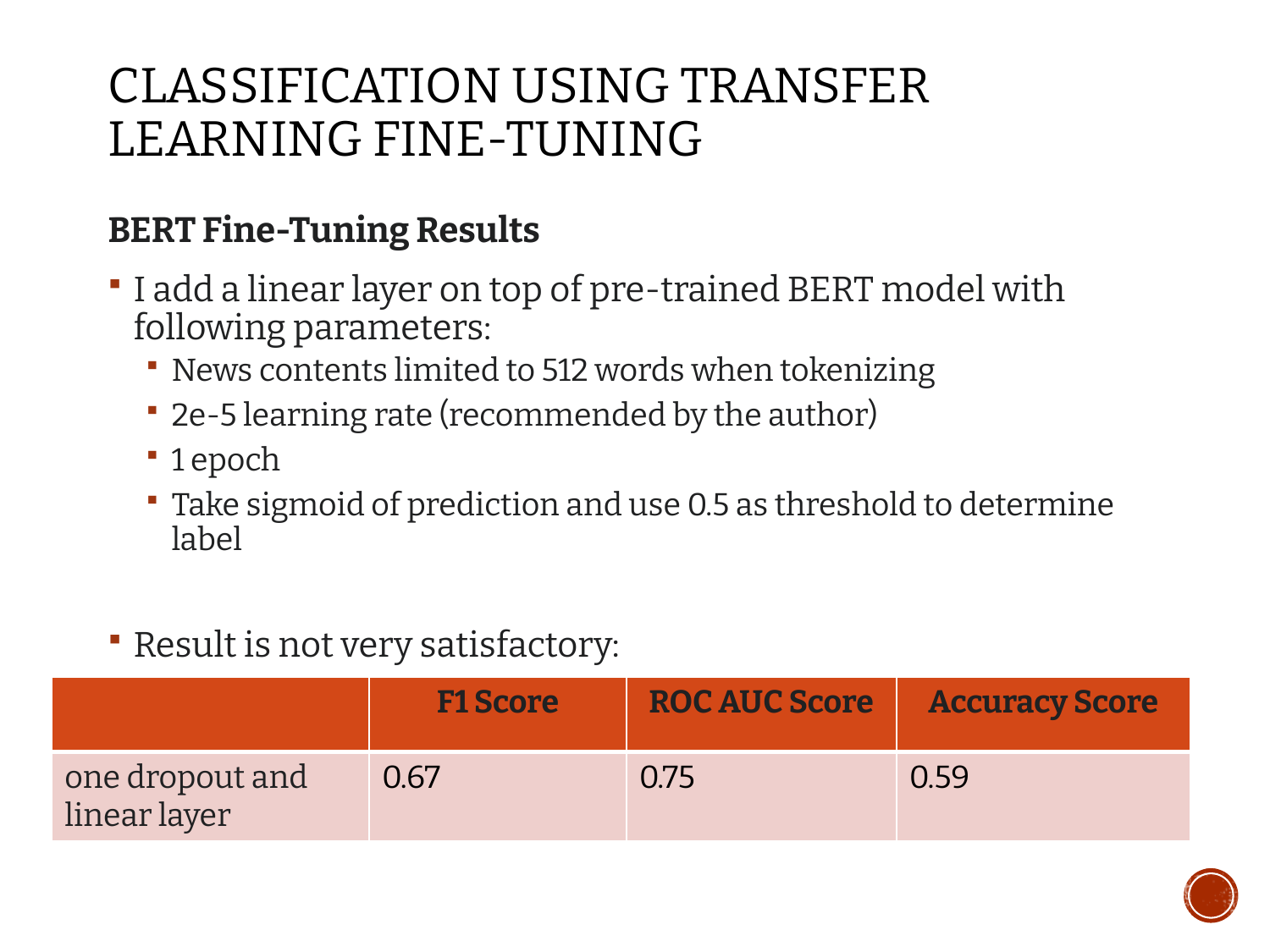

# Classification Using Transfer Learning Fine-Tuning
BERT Fine-Tuning Results
I add a linear layer on top of pre-trained BERT model with following parameters:
News contents limited to 512 words when tokenizing
2e-5 learning rate (recommended by the author)
1 epoch
Take sigmoid of prediction and use 0.5 as threshold to determine label

Result is not very satisfactory:

|  | F1 Score | ROC AUC Score | Accuracy Score |
| --- | --- | --- | --- |
| one dropout and linear layer | 0.67 | 0.75 | 0.59 |